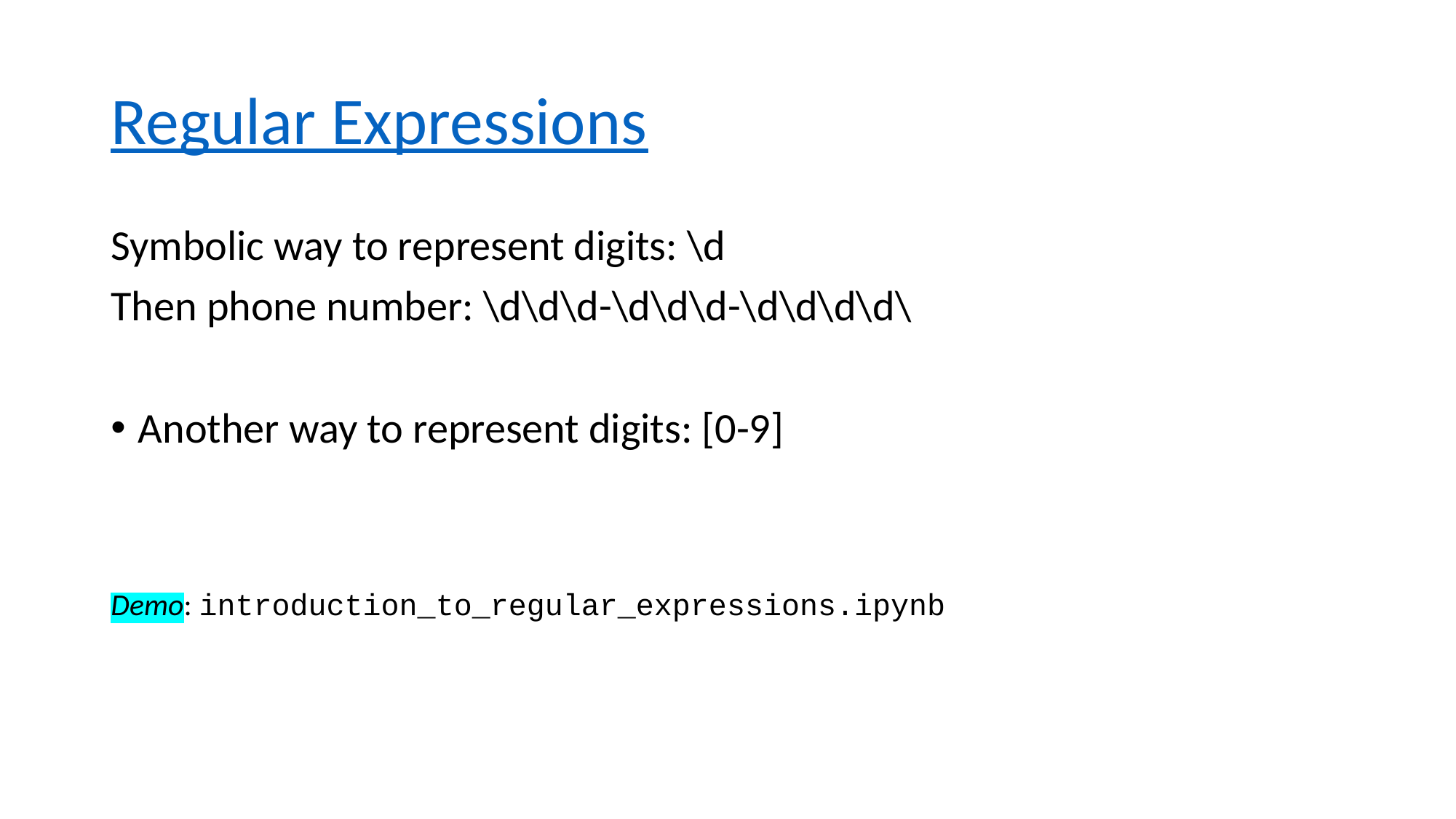

# Regular Expressions
Symbolic way to represent digits: \d
Then phone number: \d\d\d-\d\d\d-\d\d\d\d\

Another way to represent digits: [0-9]

Demo: introduction_to_regular_expressions.ipynb